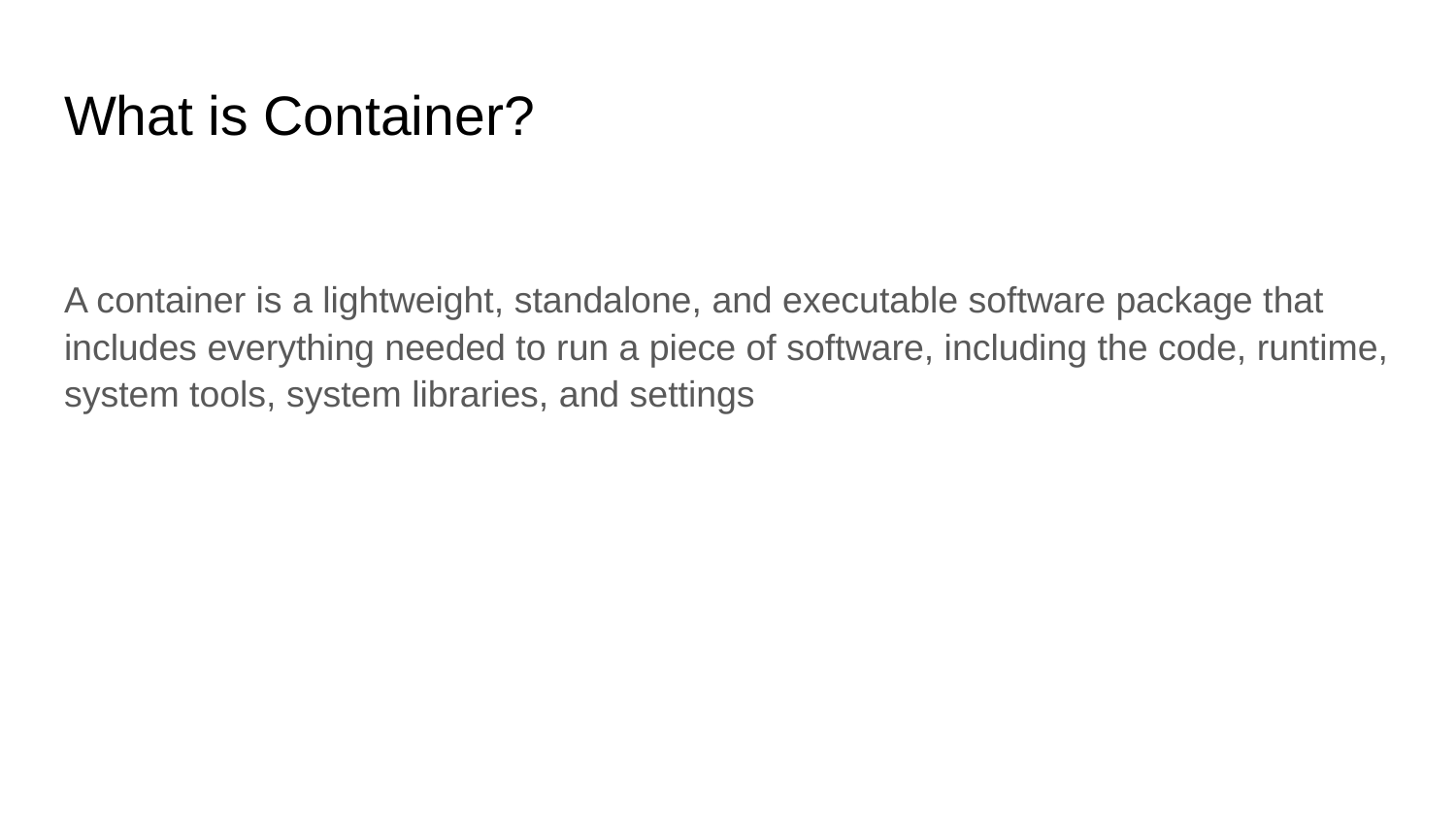

# What is Container?
A container is a lightweight, standalone, and executable software package that includes everything needed to run a piece of software, including the code, runtime, system tools, system libraries, and settings